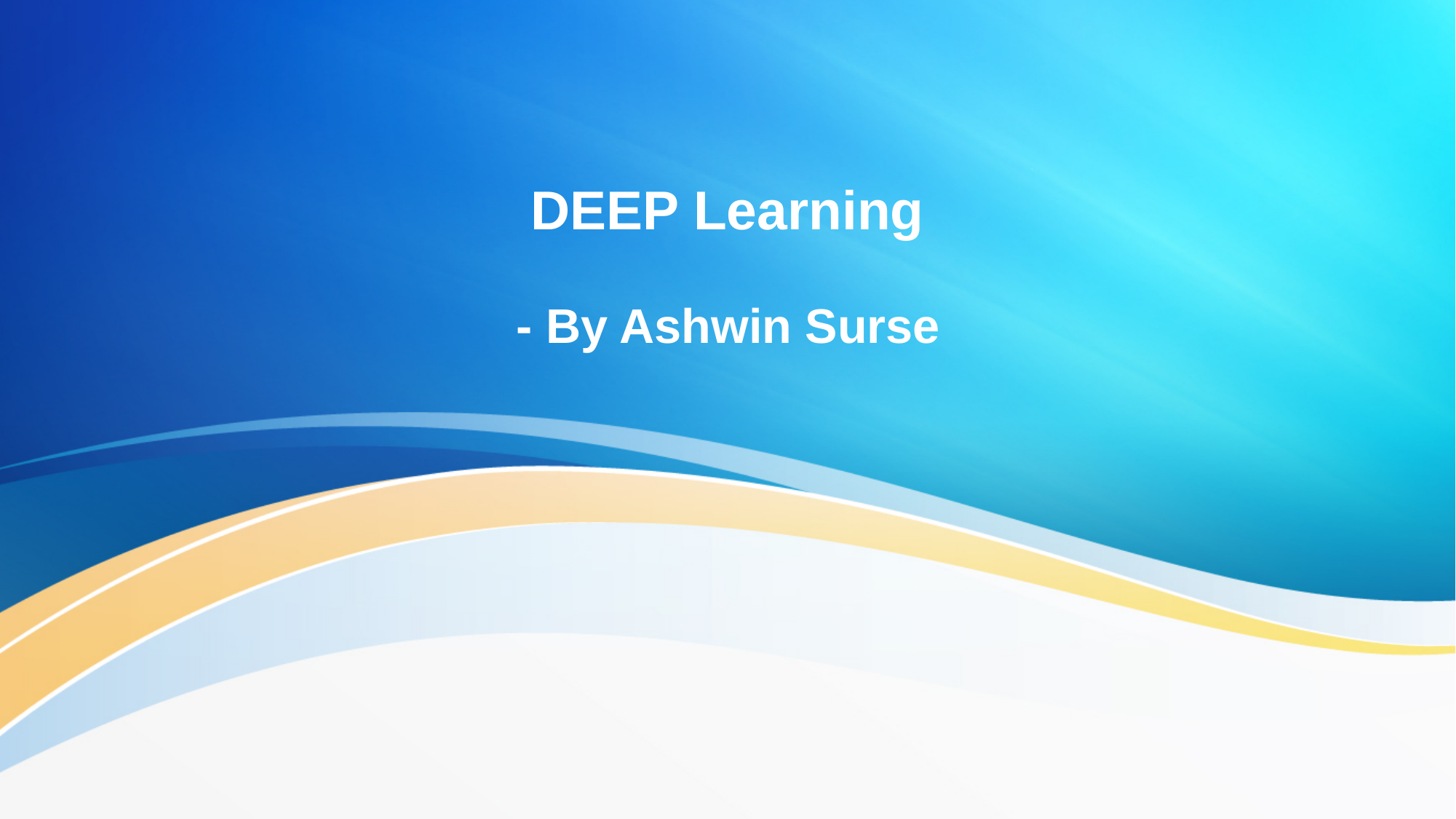

# DEEP Learning
- By Ashwin Surse